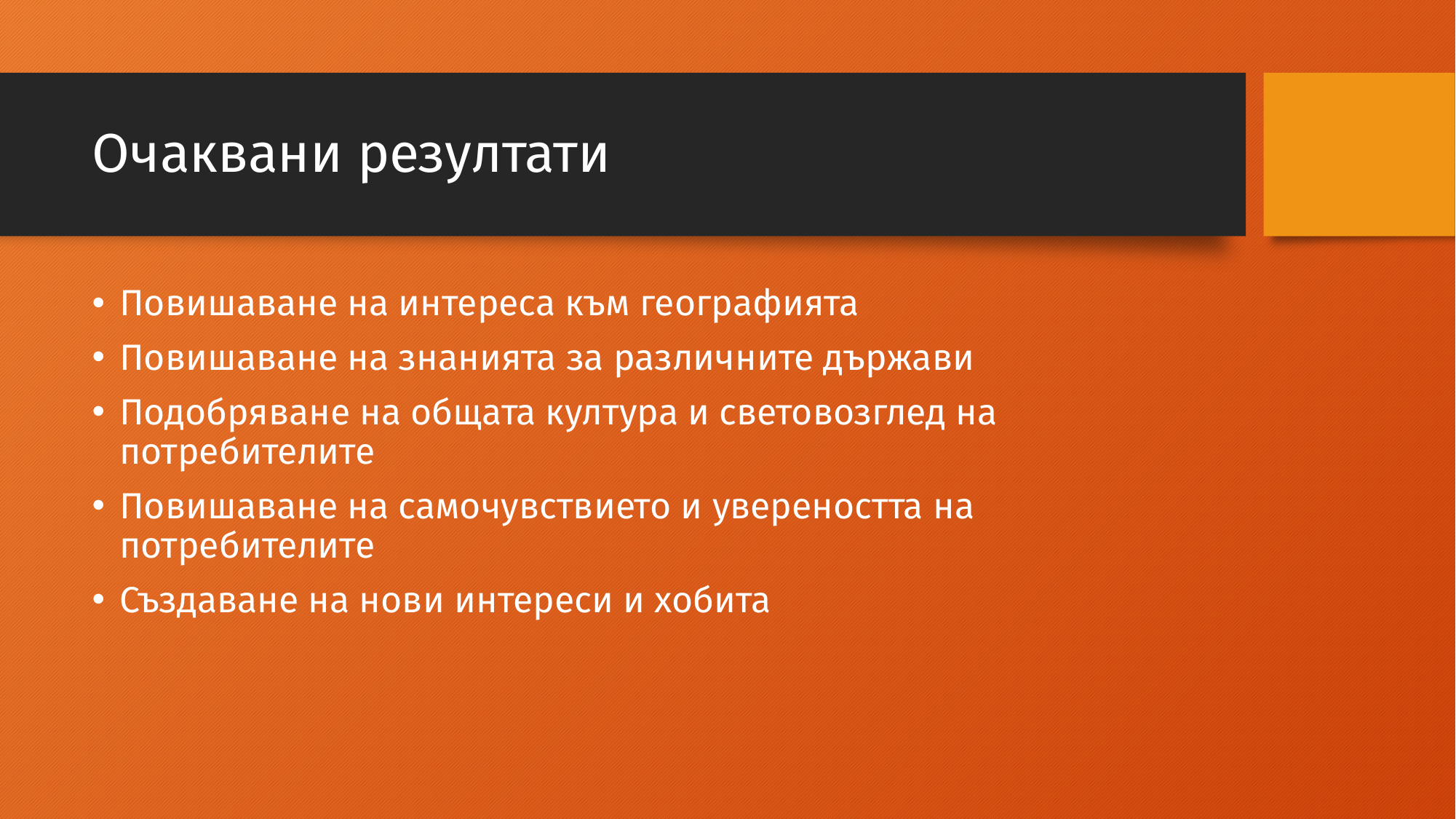

# Очаквани резултати
Повишаване на интереса към географията
Повишаване на знанията за различните държави
Подобряване на общата култура и световозглед на потребителите
Повишаване на самочувствието и увереността на потребителите
Създаване на нови интереси и хобита